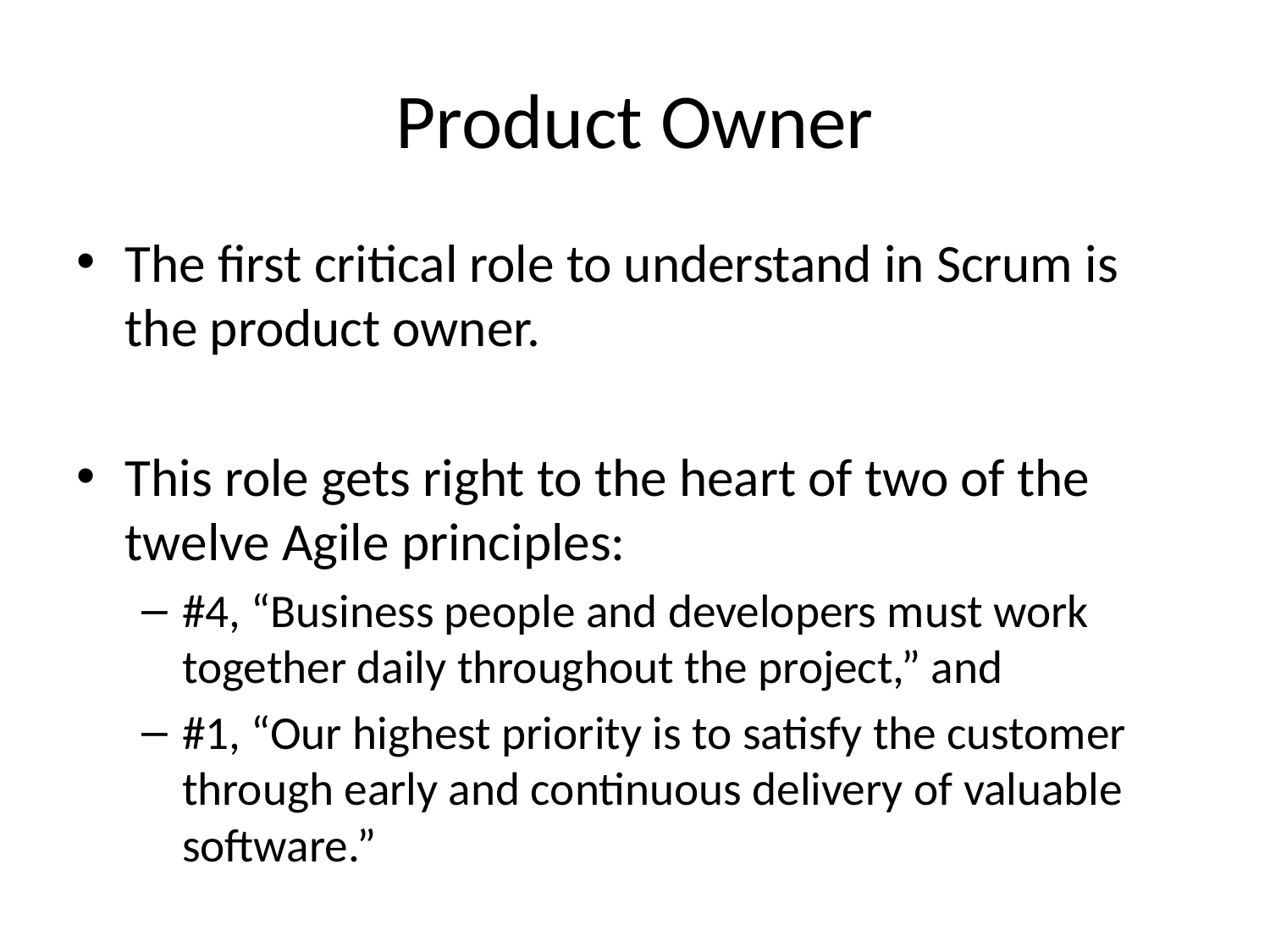

# Product Owner
The first critical role to understand in Scrum is the product owner.

This role gets right to the heart of two of the twelve Agile principles:
#4, “Business people and developers must work together daily throughout the project,” and
#1, “Our highest priority is to satisfy the customer through early and continuous delivery of valuable software.”